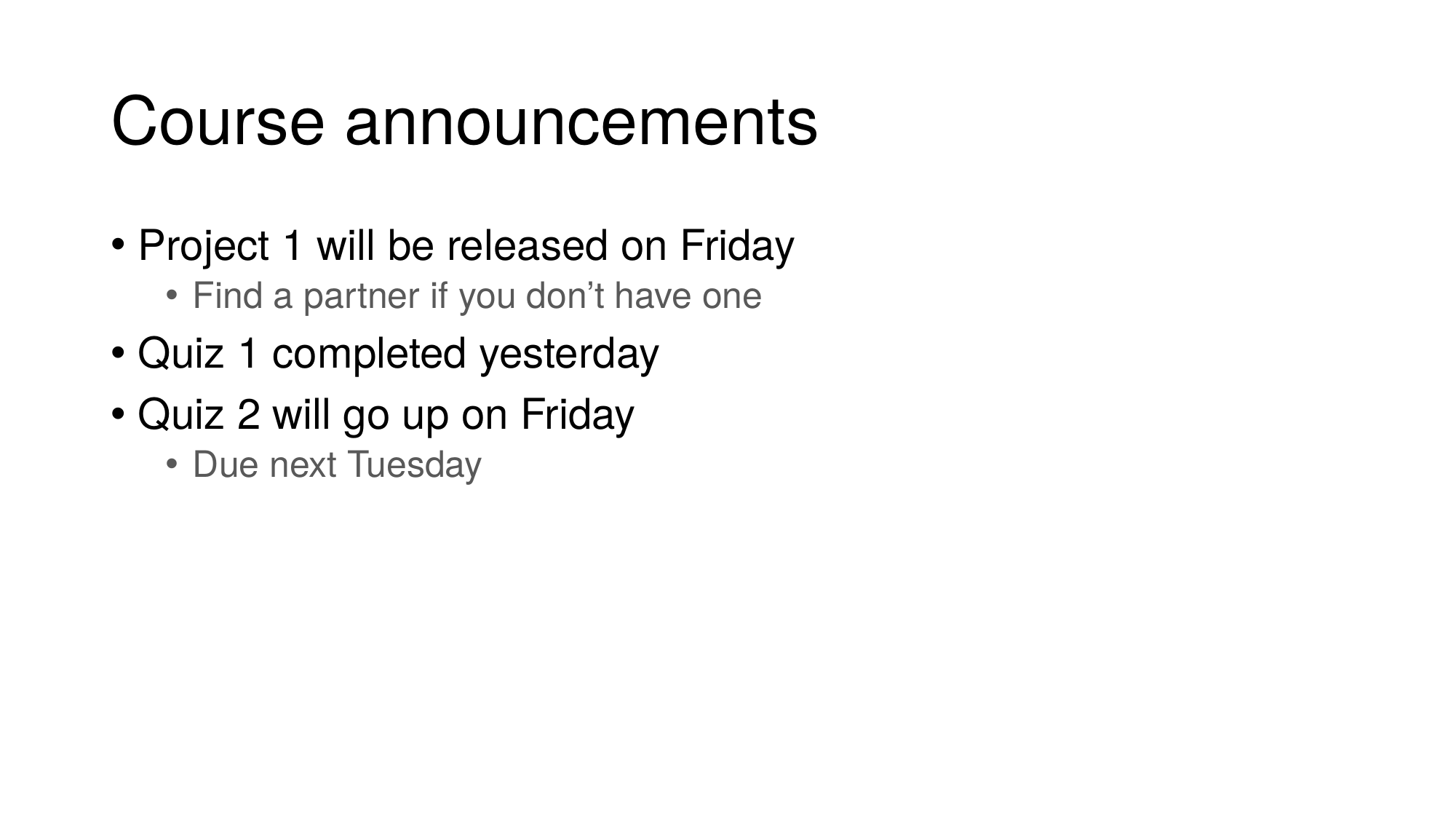

# Course announcements
Project 1 will be released on Friday
Find a partner if you don’t have one
Quiz 1 completed yesterday
Quiz 2 will go up on Friday
Due next Tuesday